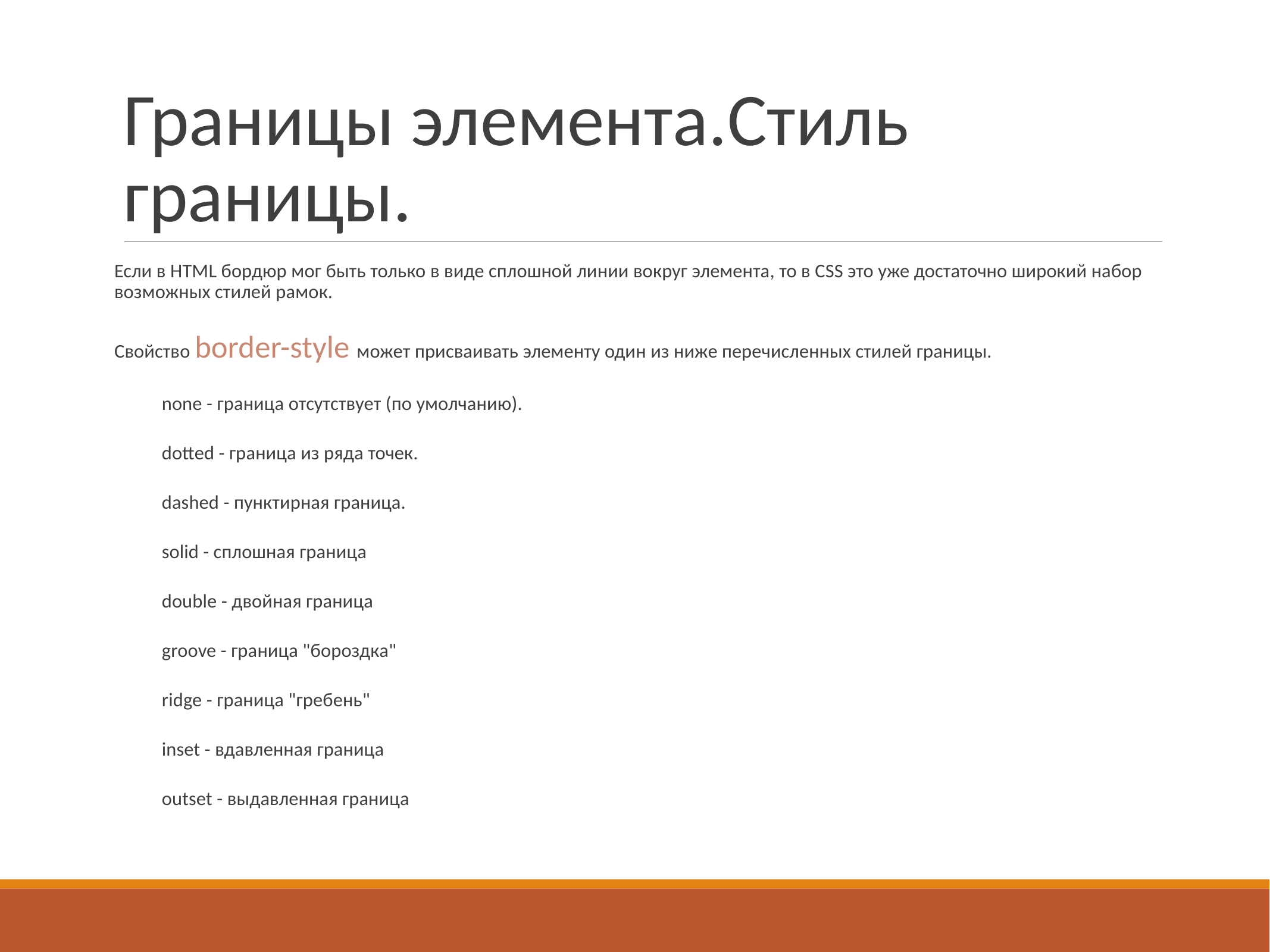

# Границы элемента.Стиль границы.
Если в HTML бордюр мог быть только в виде сплошной линии вокруг элемента, то в CSS это уже достаточно широкий набор возможных стилей рамок.
Свойство border-style может присваивать элементу один из ниже перечисленных стилей границы.
none - граница отсутствует (по умолчанию).
dotted - граница из ряда точек.
dashed - пунктирная граница.
solid - сплошная граница
double - двойная граница
groove - граница "бороздка"
ridge - граница "гребень"
inset - вдавленная граница
outset - выдавленная граница